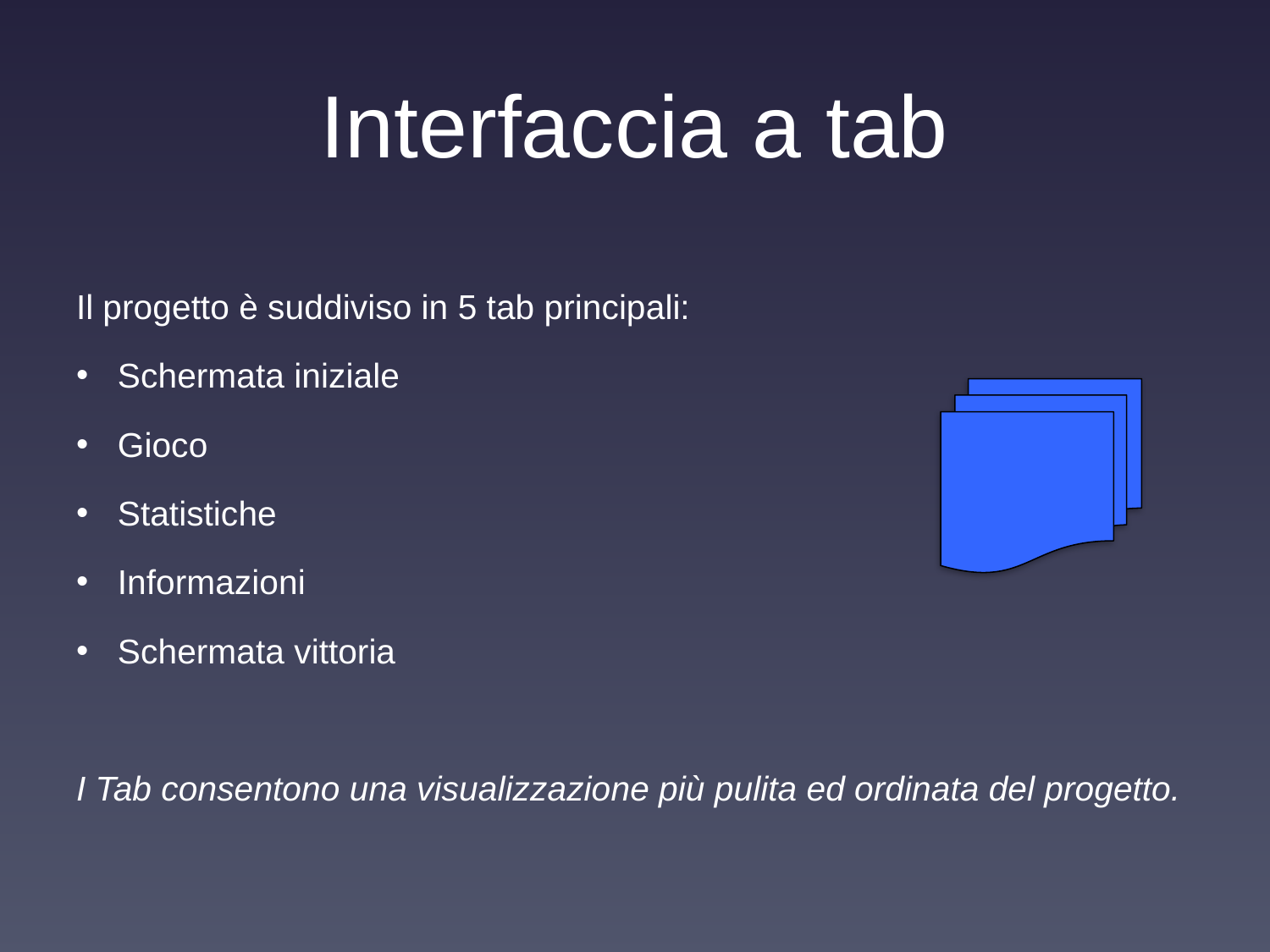

# Interfaccia a tab
Il progetto è suddiviso in 5 tab principali:
Schermata iniziale
Gioco
Statistiche
Informazioni
Schermata vittoria

I Tab consentono una visualizzazione più pulita ed ordinata del progetto.